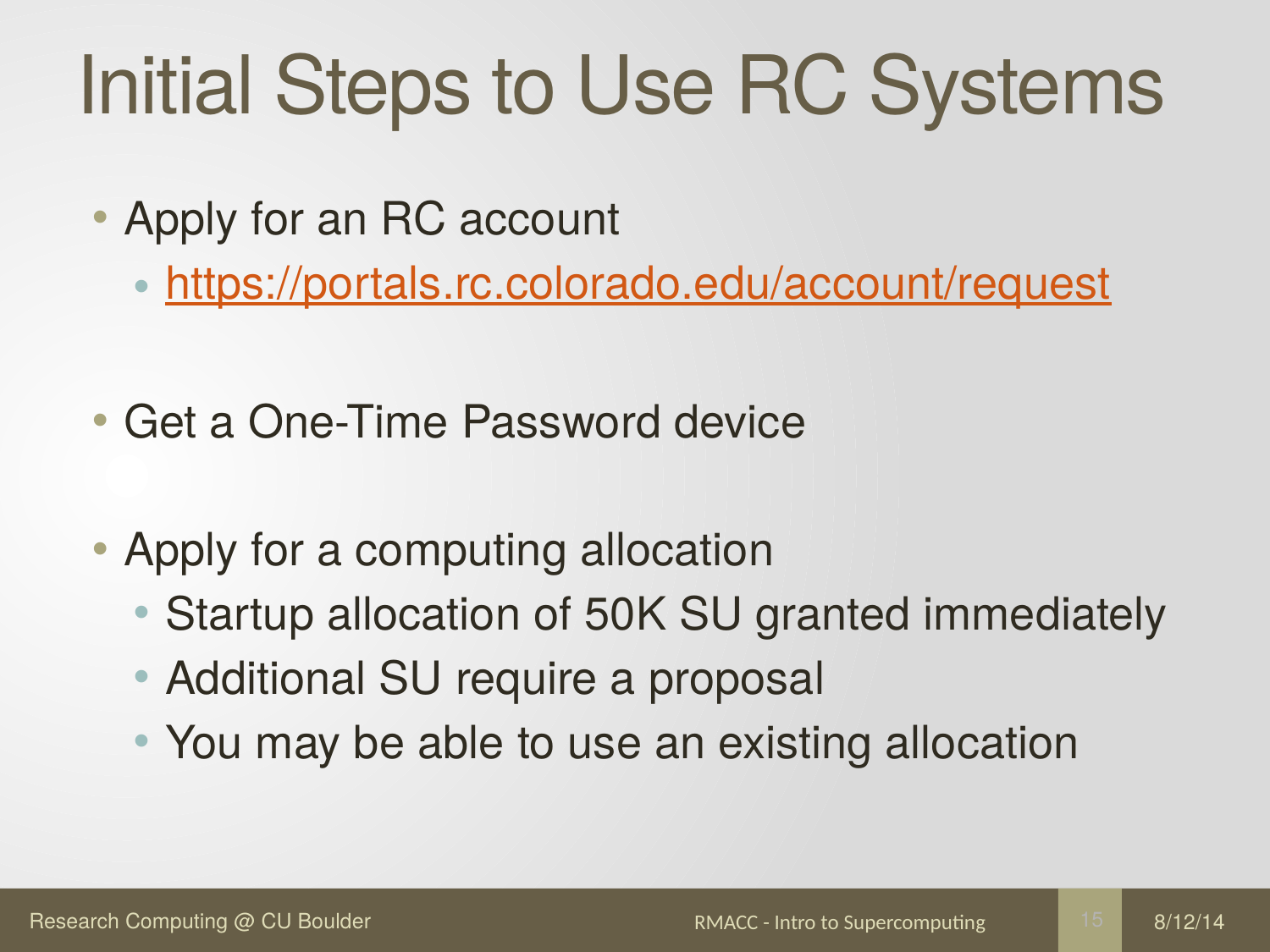

# Initial Steps to Use RC Systems
Apply for an RC account
https://portals.rc.colorado.edu/account/request

Get a One-Time Password device

Apply for a computing allocation
Startup allocation of 50K SU granted immediately
Additional SU require a proposal
You may be able to use an existing allocation
RMACC - Intro to Supercomputing
8/12/14
15